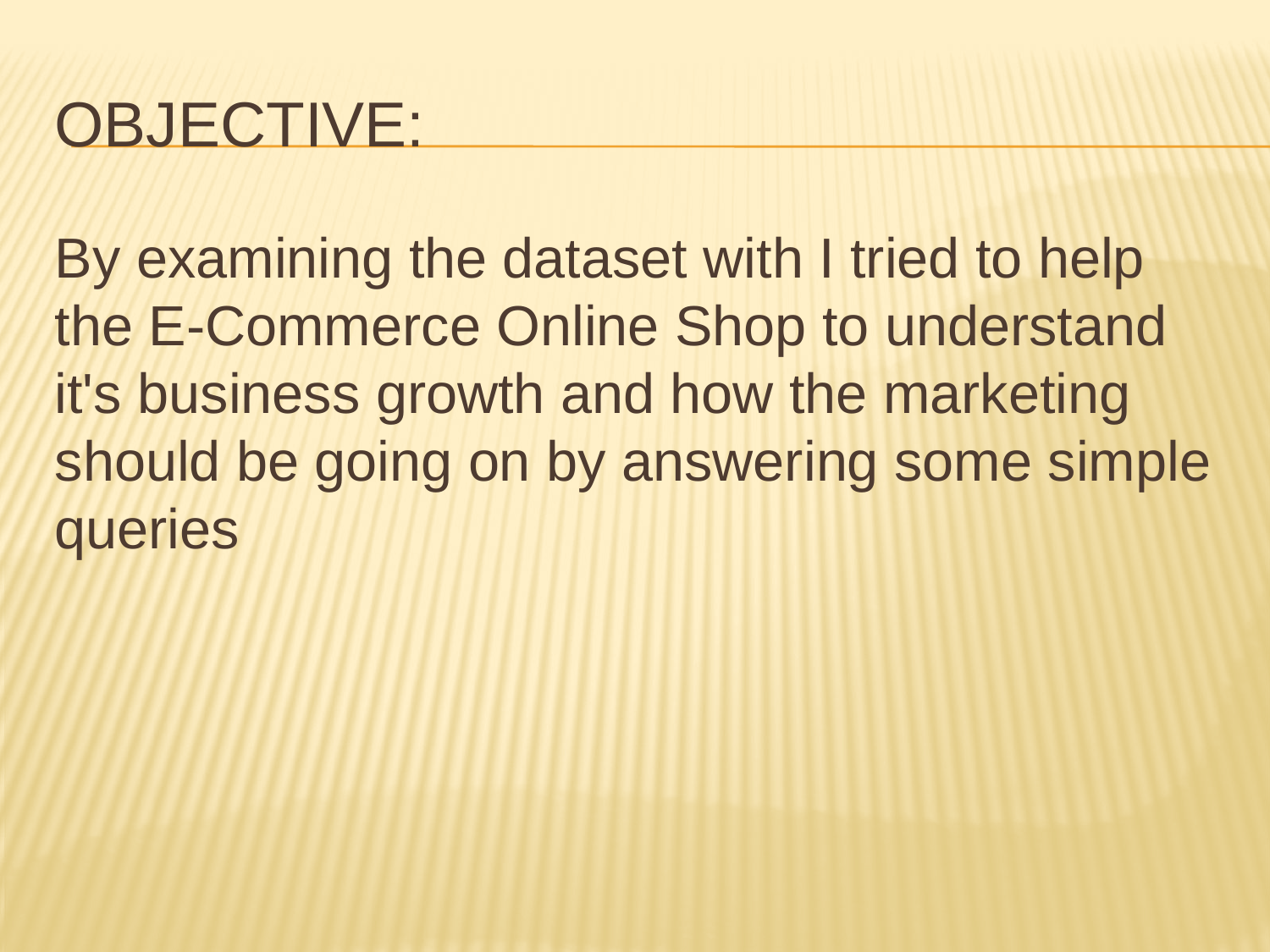

# Objective:
By examining the dataset with I tried to help the E-Commerce Online Shop to understand it's business growth and how the marketing should be going on by answering some simple queries